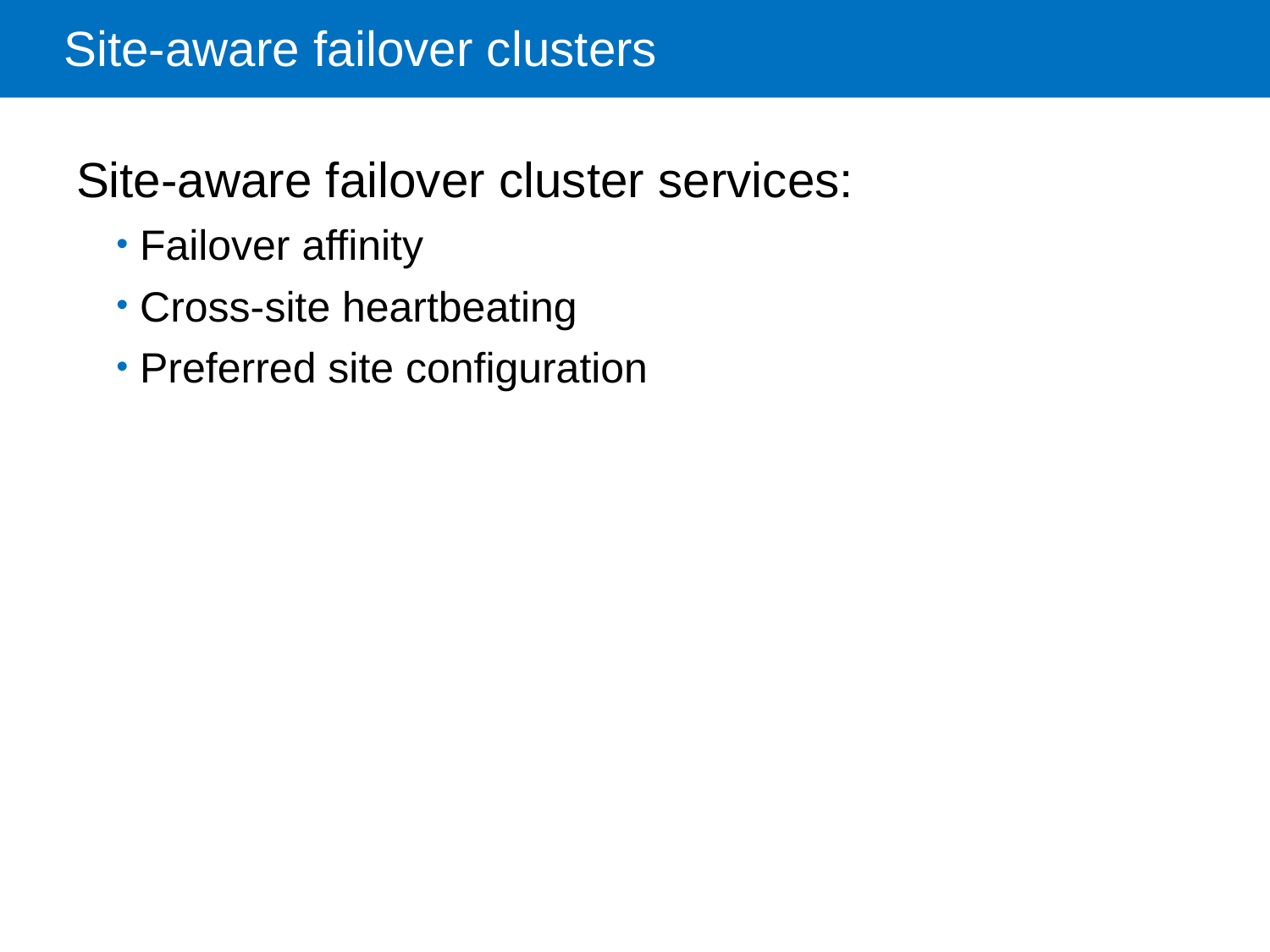

# Site-aware failover clusters
Site-aware failover cluster services:
Failover affinity
Cross-site heartbeating
Preferred site configuration